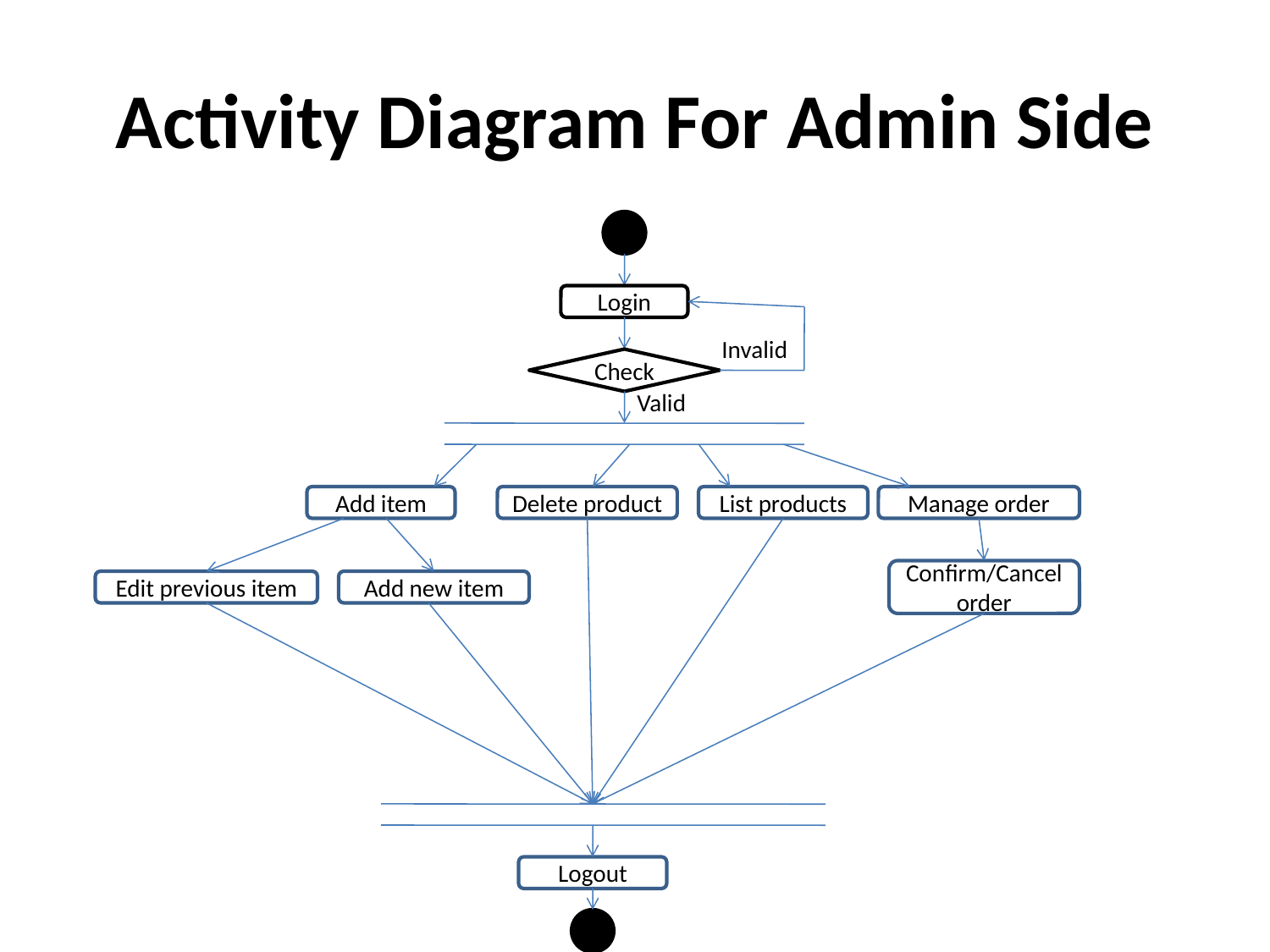

# Activity Diagram For Admin Side

Login
Invalid
Check
Valid
Add item
Delete product
List products
Manage order
Confirm/Cancel order
Edit previous item
Add new item
Logout